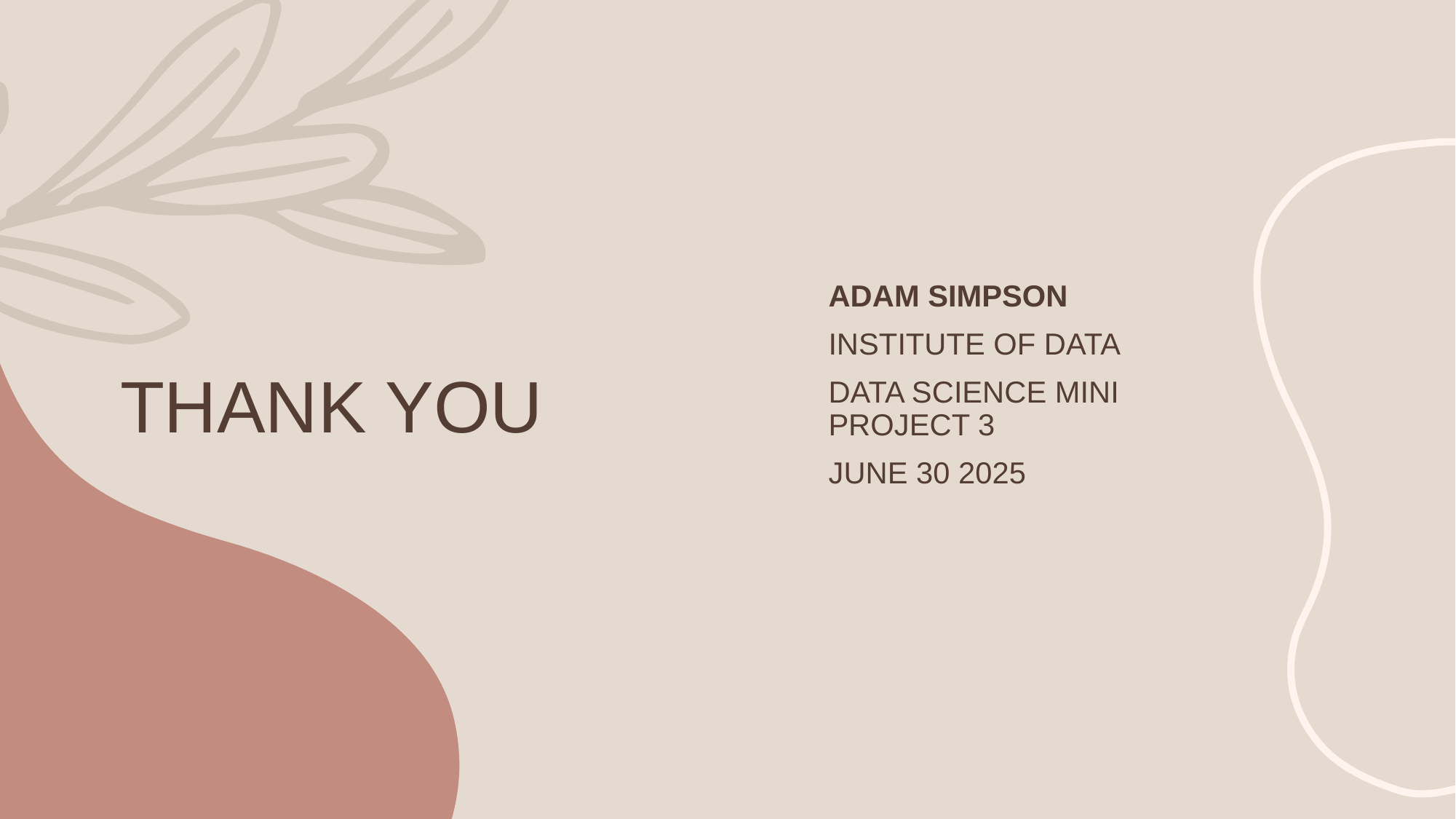

# THANK YOU
Adam Simpson
Institute of Data
Data Science Mini Project 3
June 30 2025